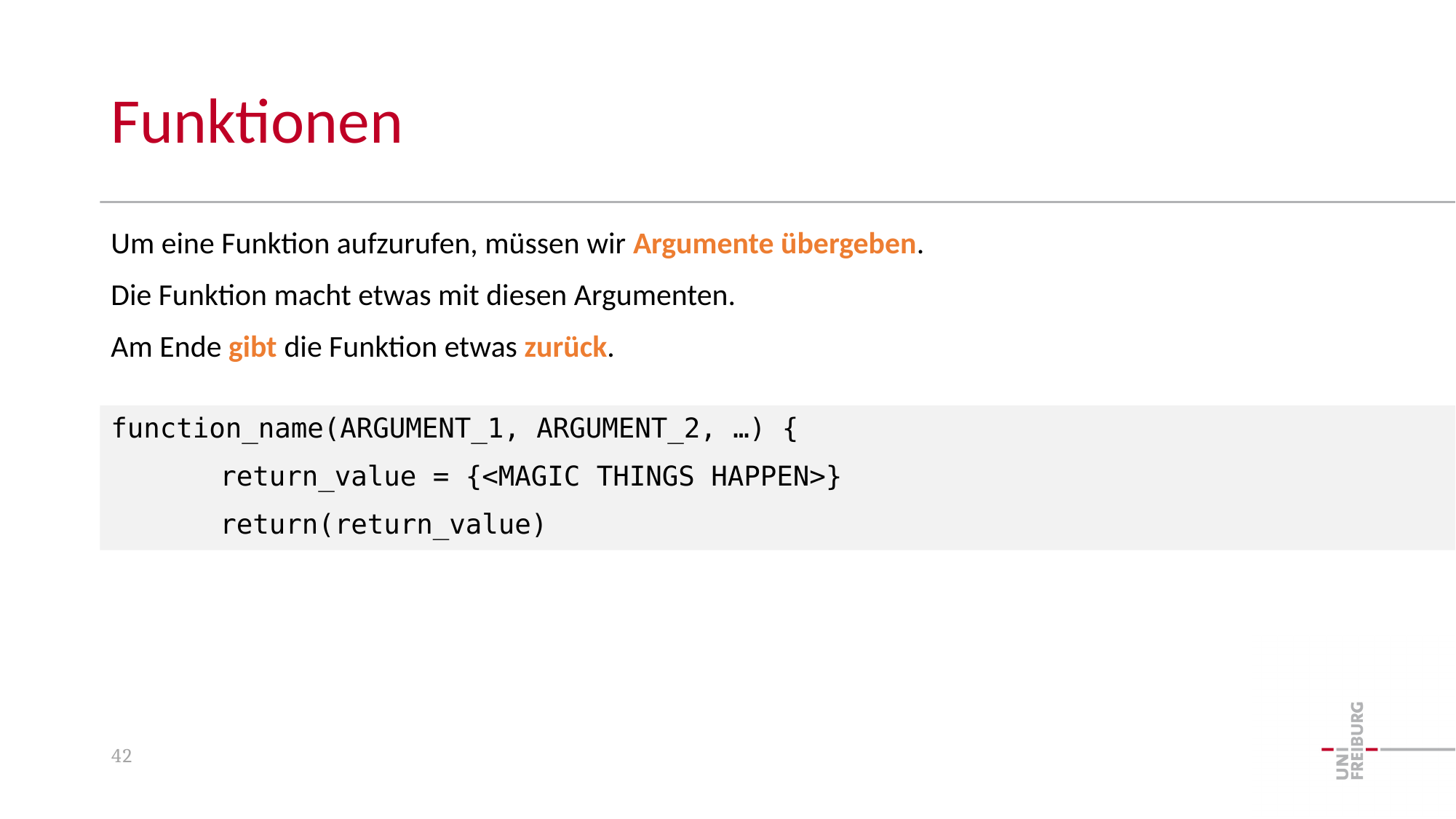

# Funktionen
Um eine Funktion aufzurufen, müssen wir Argumente übergeben.
Die Funktion macht etwas mit diesen Argumenten.
Am Ende gibt die Funktion etwas zurück.

function_name(ARGUMENT_1, ARGUMENT_2, …) {
	return_value = {<MAGIC THINGS HAPPEN>}
	return(return_value)

42